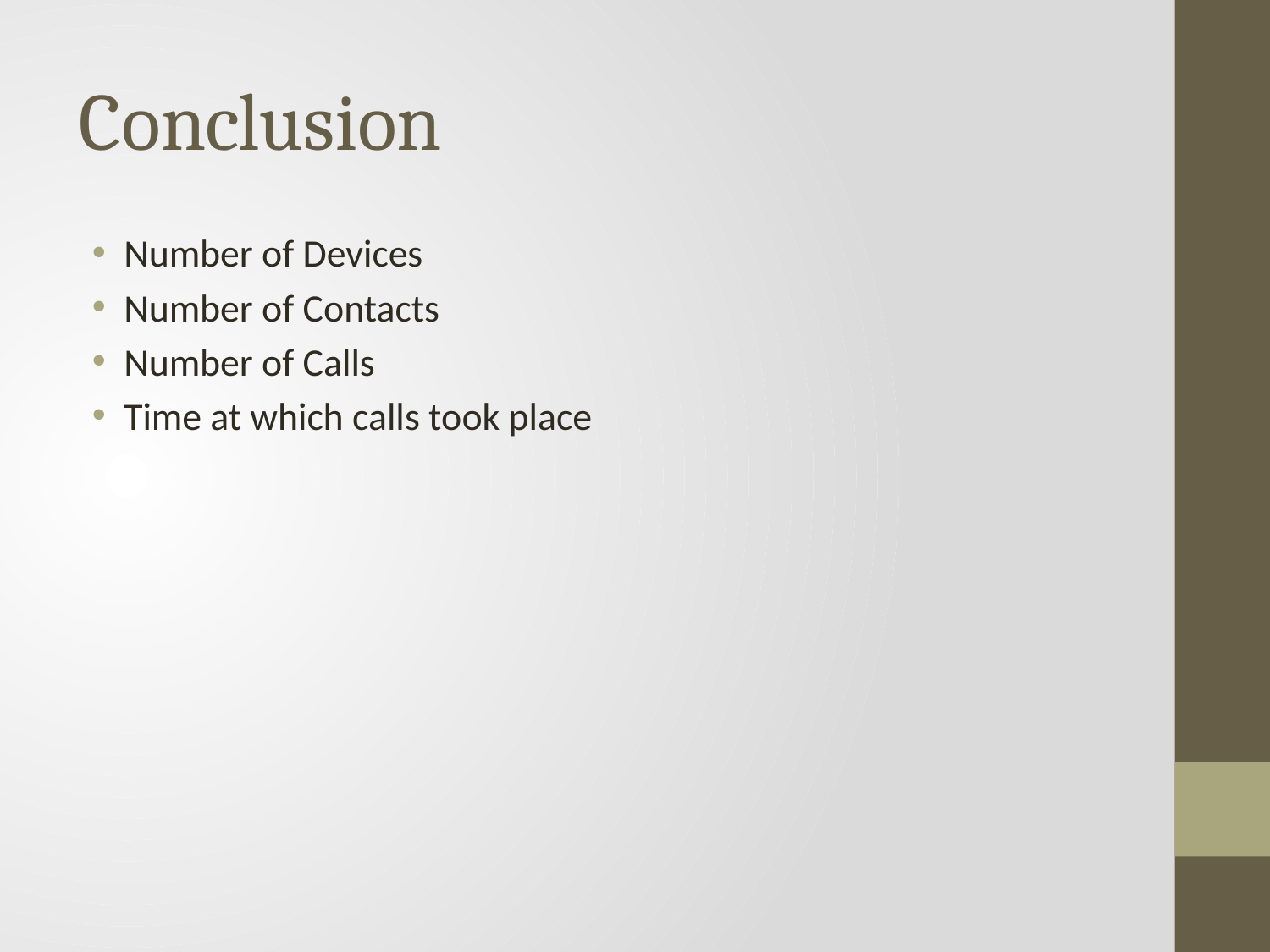

# Conclusion
Number of Devices
Number of Contacts
Number of Calls
Time at which calls took place